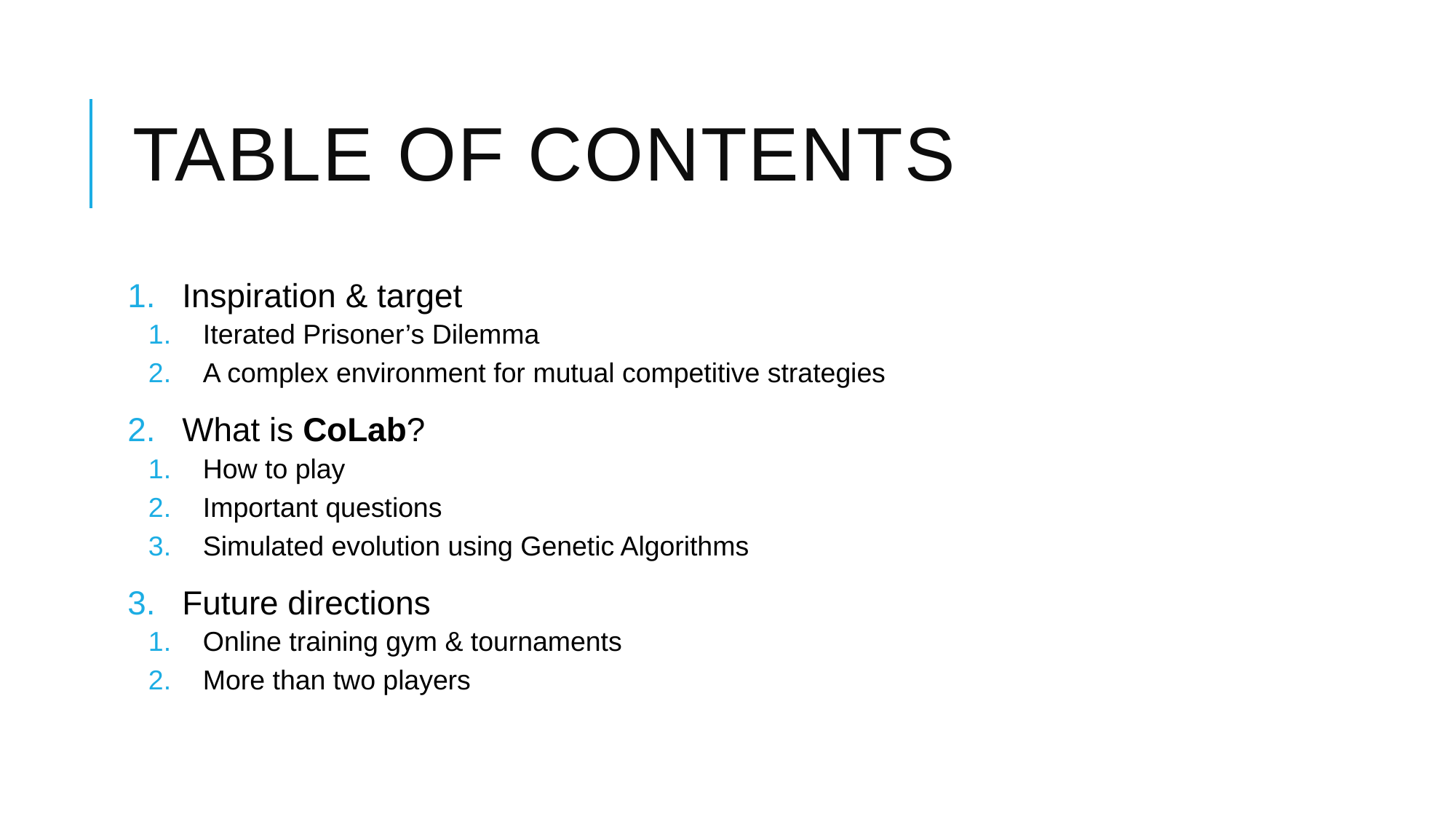

# Table of Contents
Inspiration & target
Iterated Prisoner’s Dilemma
A complex environment for mutual competitive strategies
What is CoLab?
How to play
Important questions
Simulated evolution using Genetic Algorithms
Future directions
Online training gym & tournaments
More than two players